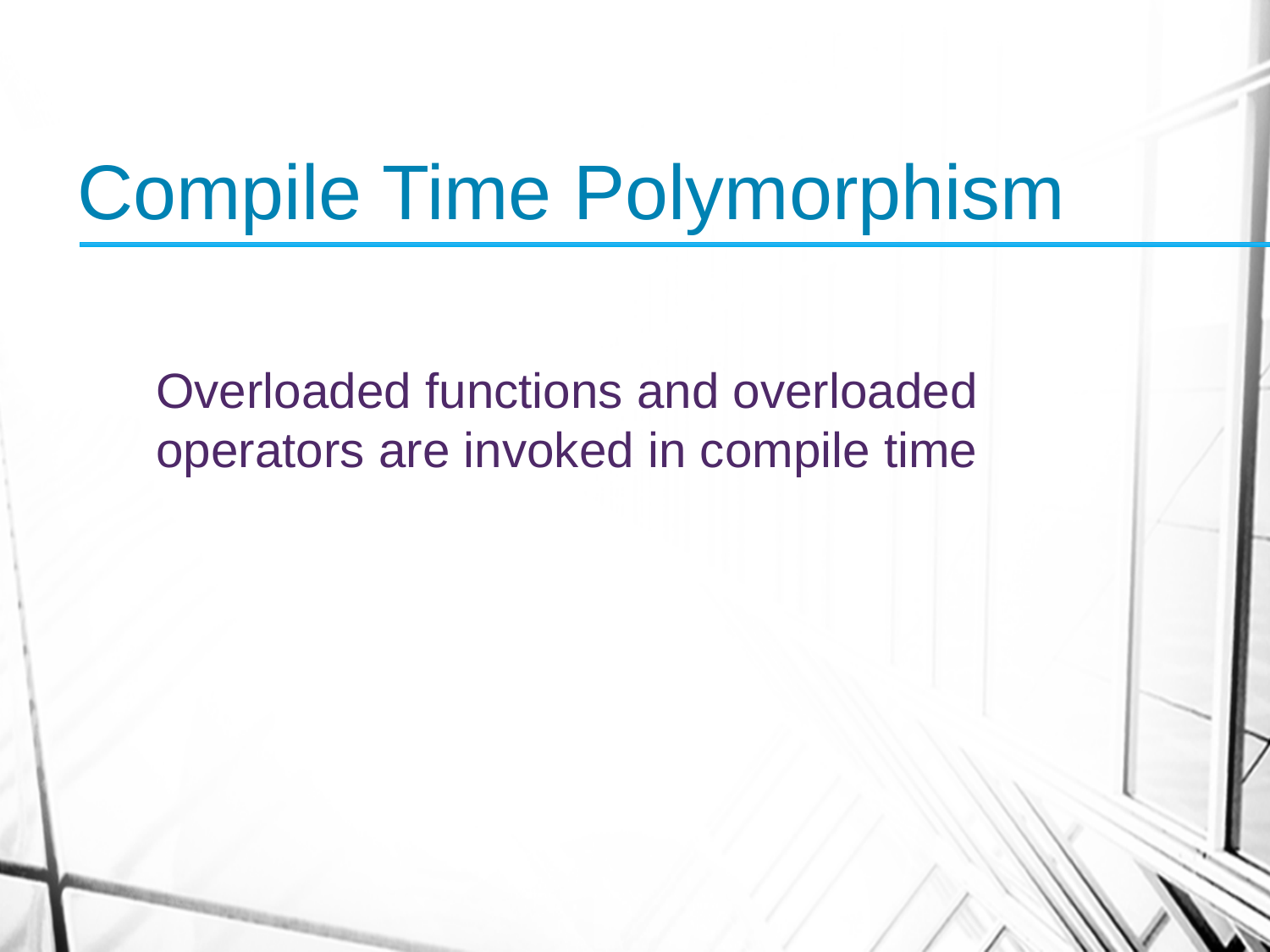

Compile Time Polymorphism

Overloaded functions and overloaded operators are invoked in compile time